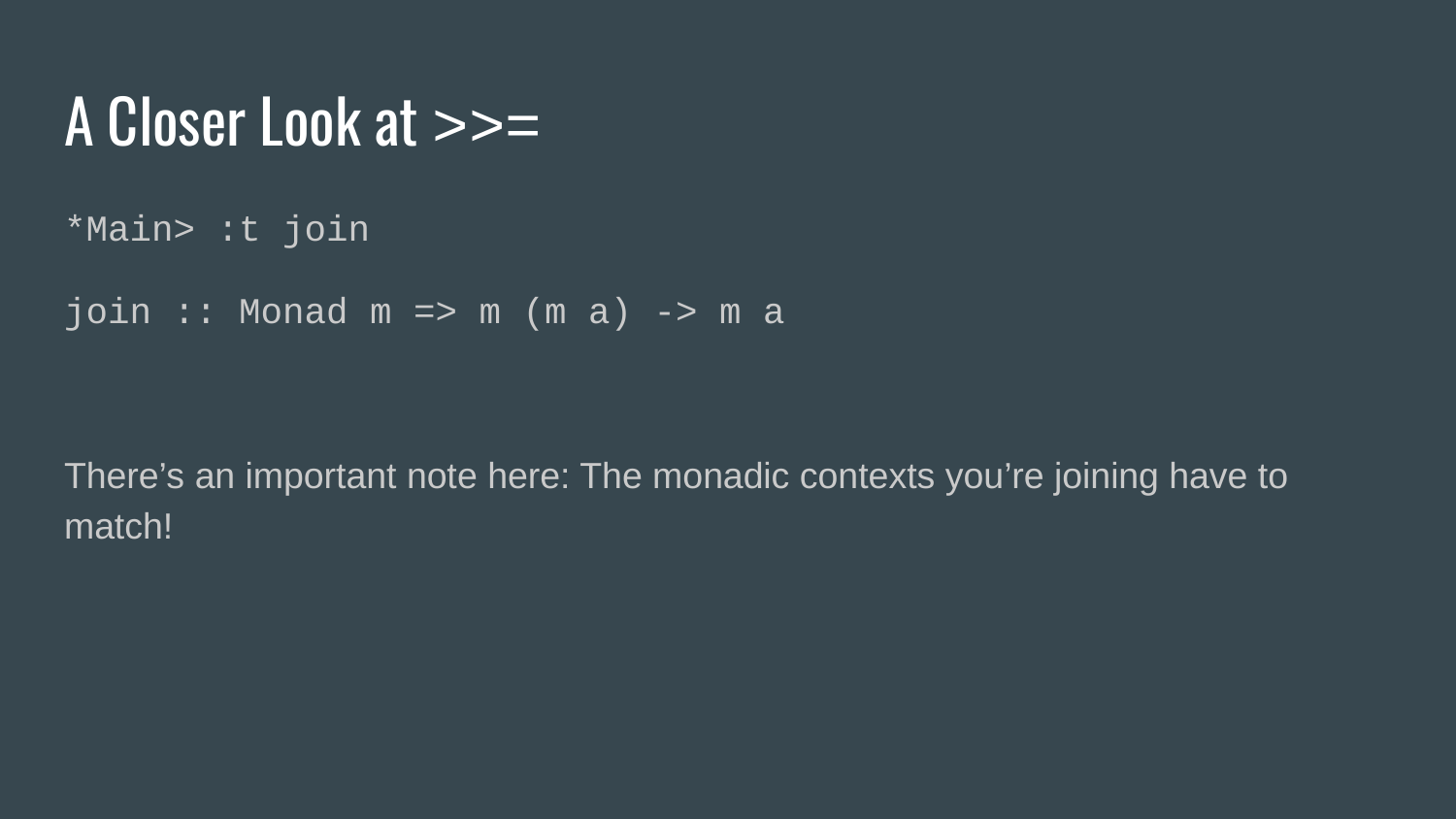

# A Closer Look at >>=
*Main> :t join
join :: Monad m => m (m a) -> m a

There’s an important note here: The monadic contexts you’re joining have to match!